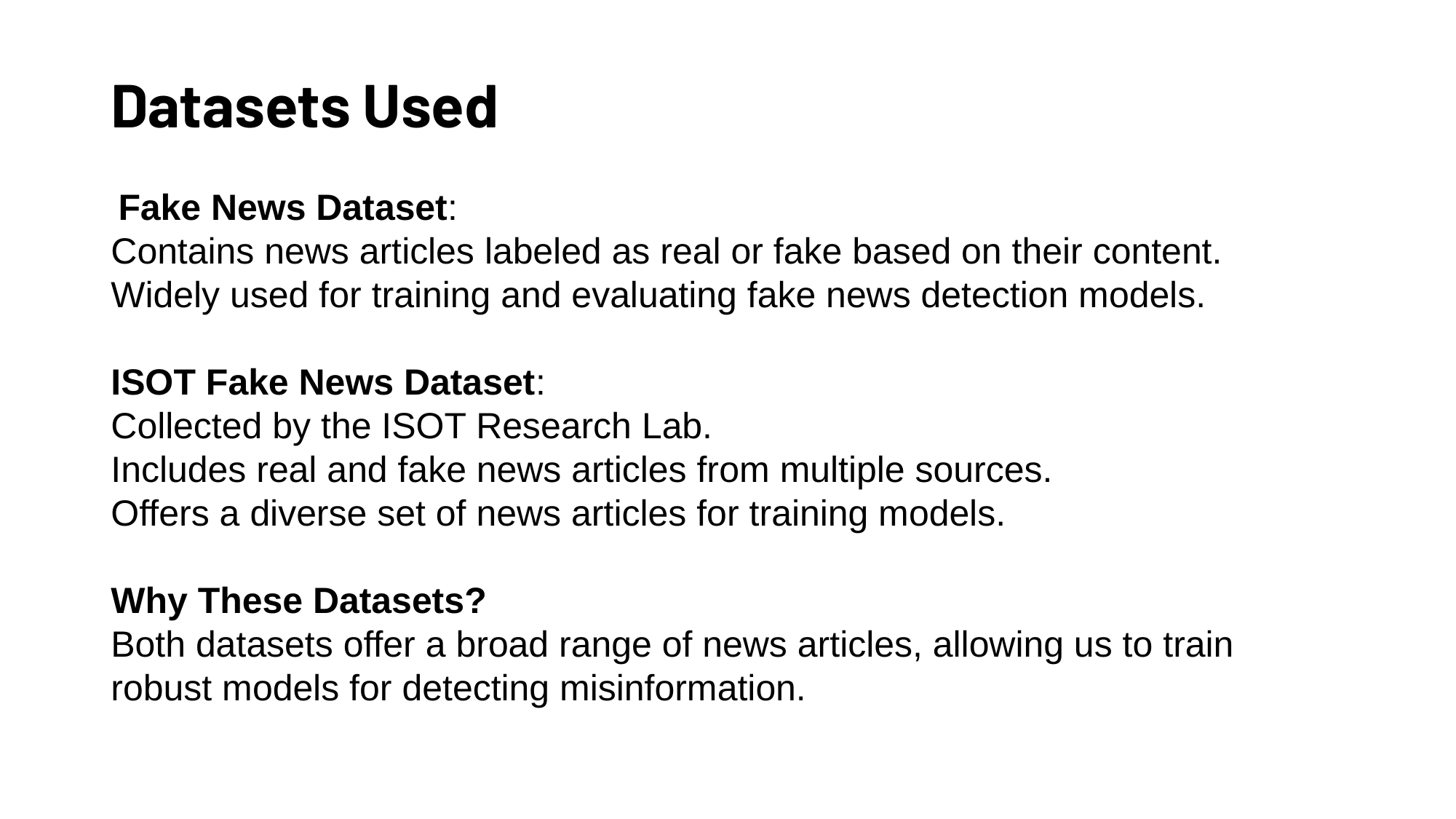

# Datasets Used Fake News Dataset: Contains news articles labeled as real or fake based on their content. Widely used for training and evaluating fake news detection models. ISOT Fake News Dataset: Collected by the ISOT Research Lab. Includes real and fake news articles from multiple sources. Offers a diverse set of news articles for training models. Why These Datasets? Both datasets offer a broad range of news articles, allowing us to train robust models for detecting misinformation.